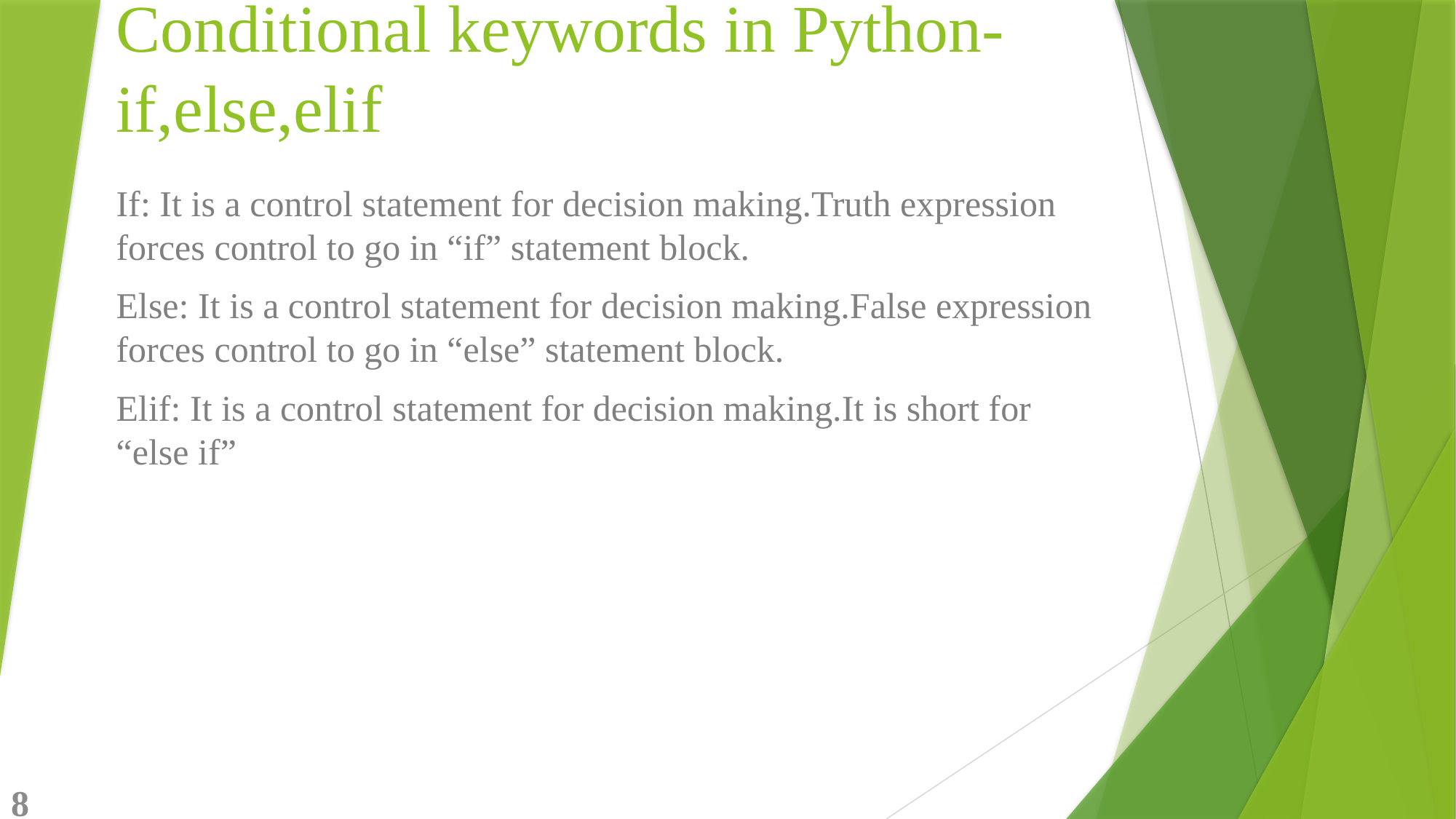

# Conditional keywords in Python-if,else,elif
If: It is a control statement for decision making.Truth expression forces control to go in “if” statement block.
Else: It is a control statement for decision making.False expression forces control to go in “else” statement block.
Elif: It is a control statement for decision making.It is short for “else if”
8